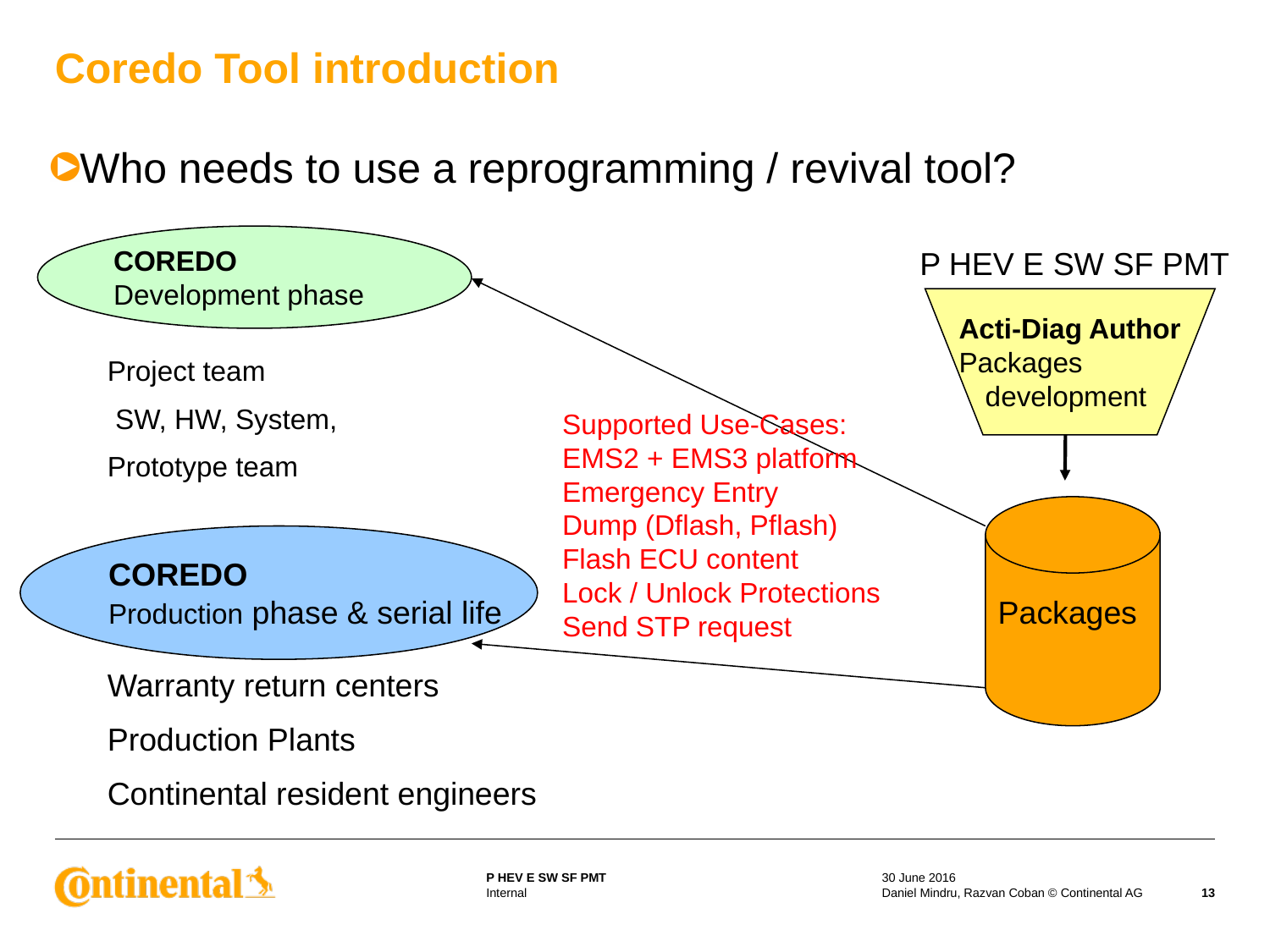

# Coredo Tool introduction
Who needs to use a reprogramming / revival tool?
COREDO
Development phase
  P HEV E SW SF PMT

Acti-Diag Author
Packages
development
Project team
 SW, HW, System,
Prototype team
Supported Use-Cases:
EMS2 + EMS3 platform
Emergency Entry
Dump (Dflash, Pflash)
Flash ECU content
Lock / Unlock Protections
Send STP request

Packages

COREDO
Production phase & serial life

Warranty return centers
Production Plants
Continental resident engineers
30 June 2016
Daniel Mindru, Razvan Coban © Continental AG
13